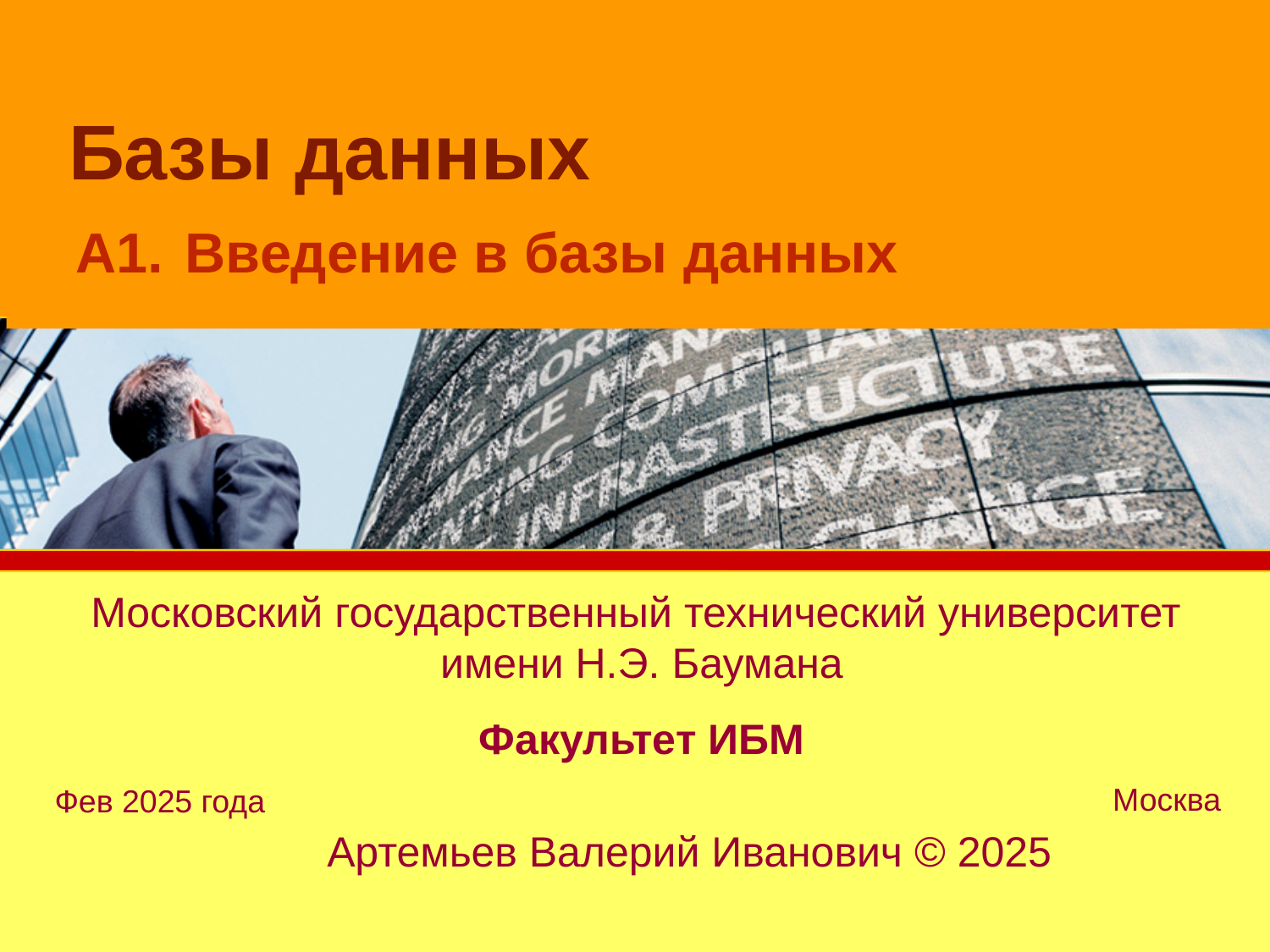

# Базы данных A1. Введение в базы данных